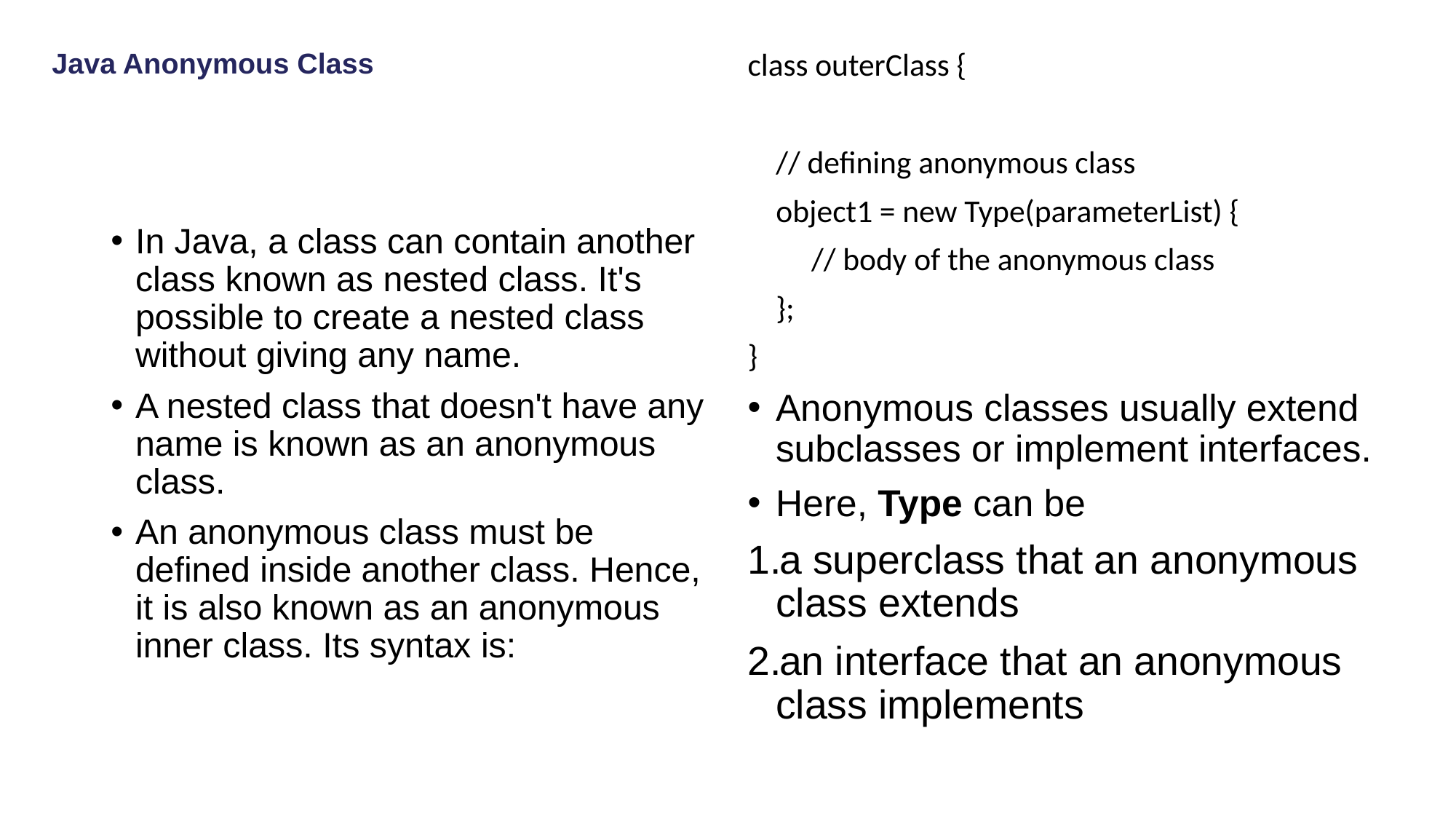

class outerClass {

    // defining anonymous class
    object1 = new Type(parameterList) {
         // body of the anonymous class
    };
}
Anonymous classes usually extend subclasses or implement interfaces.
Here, Type can be
a superclass that an anonymous class extends
an interface that an anonymous class implements

# Java Anonymous Class
In Java, a class can contain another class known as nested class. It's possible to create a nested class without giving any name.
A nested class that doesn't have any name is known as an anonymous class.
An anonymous class must be defined inside another class. Hence, it is also known as an anonymous inner class. Its syntax is: